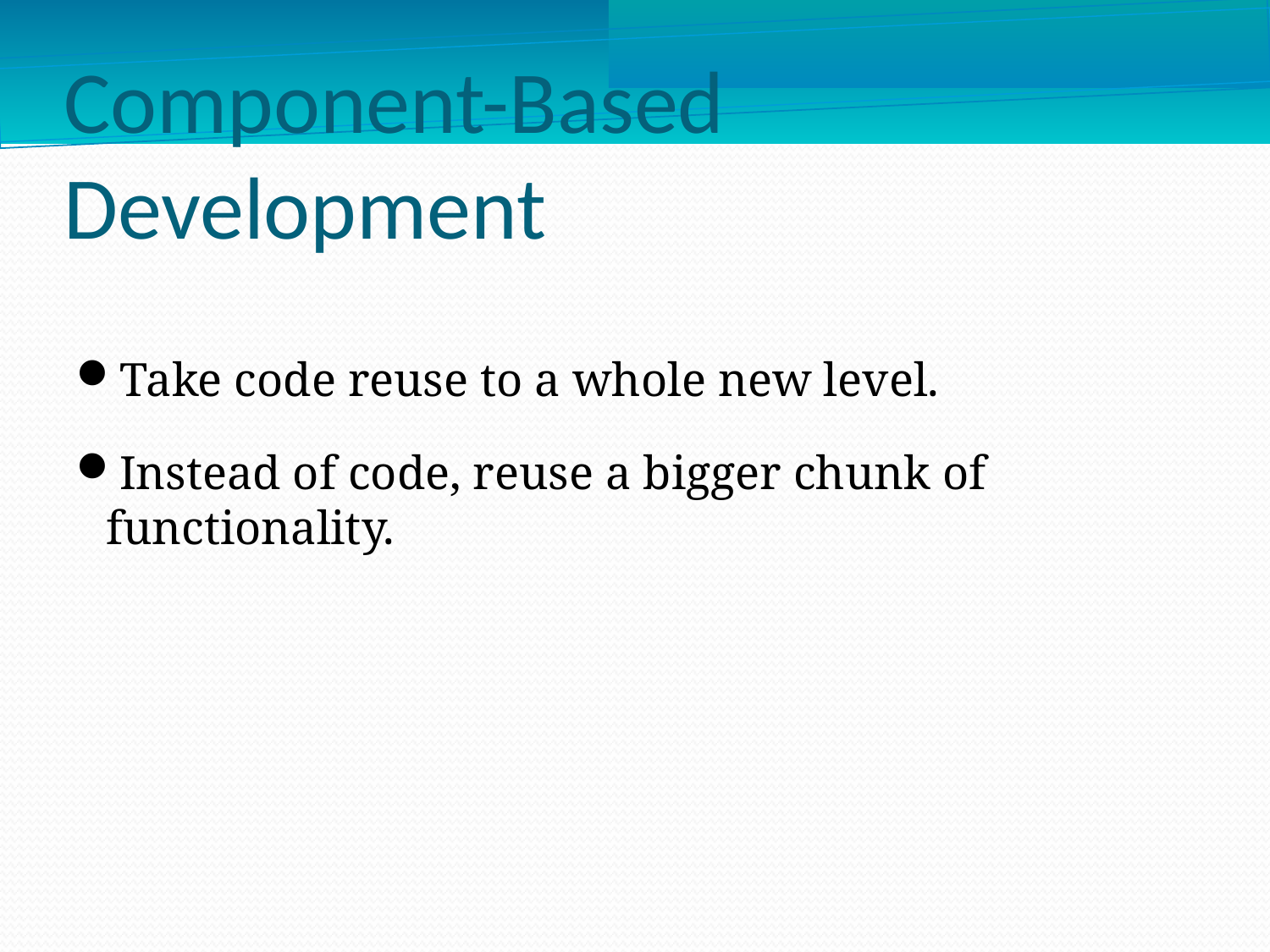

Component-Based Development

Take code reuse to a whole new level.

Instead of code, reuse a bigger chunk of functionality.